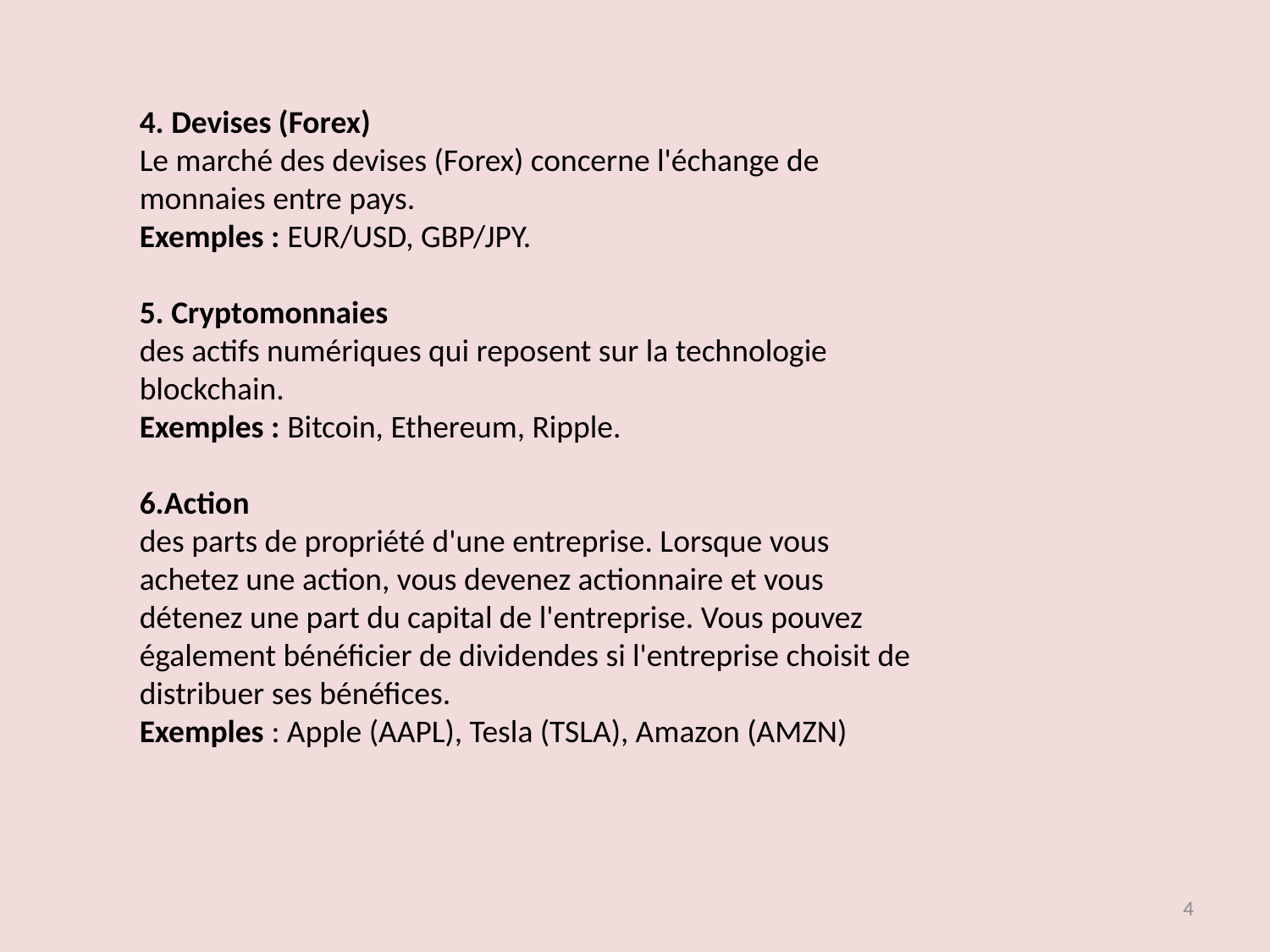

4. Devises (Forex)
Le marché des devises (Forex) concerne l'échange de monnaies entre pays.
Exemples : EUR/USD, GBP/JPY.

5. Cryptomonnaies
des actifs numériques qui reposent sur la technologie blockchain.
Exemples : Bitcoin, Ethereum, Ripple.

6.Action
des parts de propriété d'une entreprise. Lorsque vous achetez une action, vous devenez actionnaire et vous détenez une part du capital de l'entreprise. Vous pouvez également bénéficier de dividendes si l'entreprise choisit de distribuer ses bénéfices.
Exemples : Apple (AAPL), Tesla (TSLA), Amazon (AMZN)

4